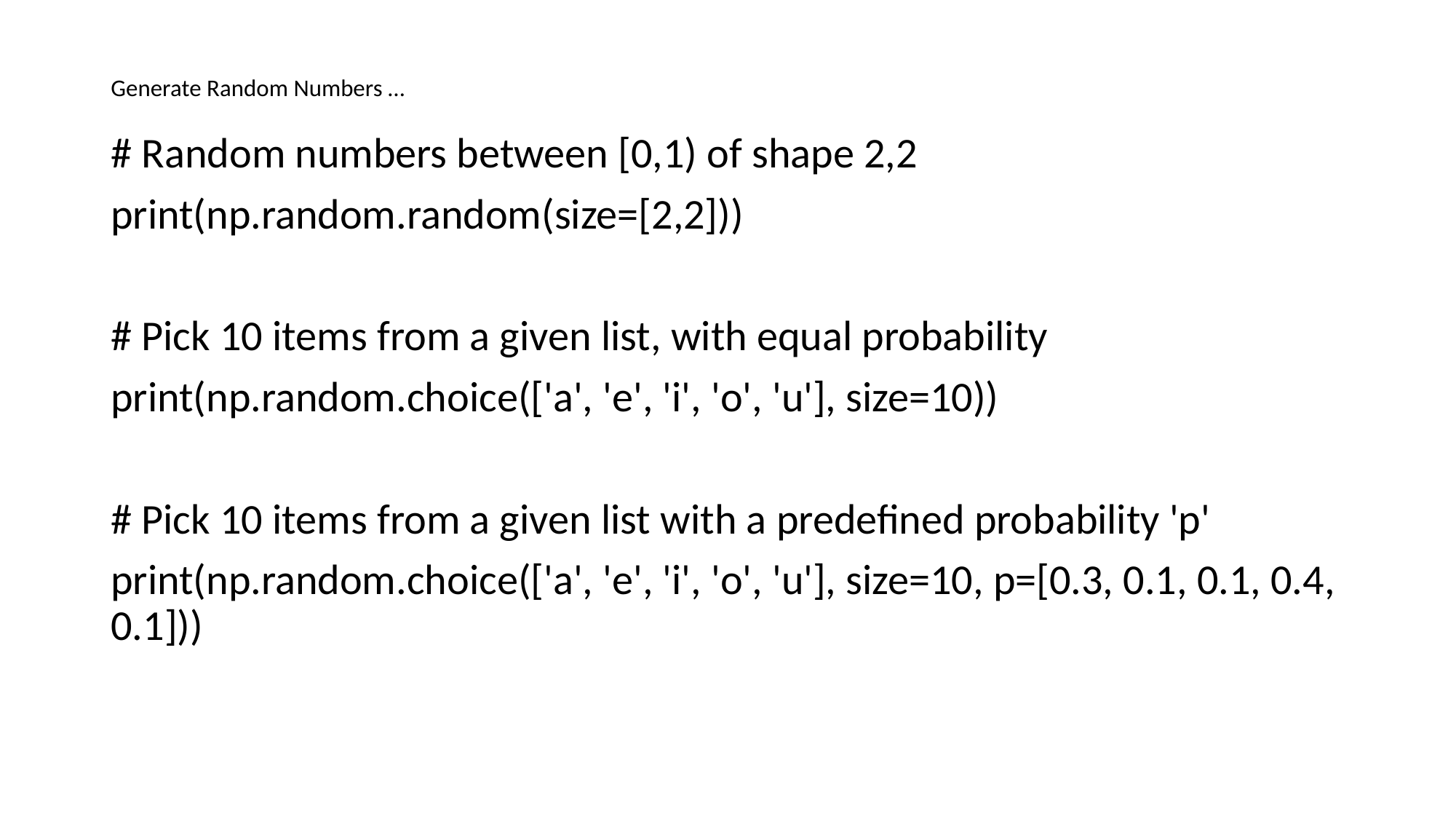

# Generate Random Numbers …
# Random numbers between [0,1) of shape 2,2
print(np.random.random(size=[2,2]))

# Pick 10 items from a given list, with equal probability
print(np.random.choice(['a', 'e', 'i', 'o', 'u'], size=10))

# Pick 10 items from a given list with a predefined probability 'p'
print(np.random.choice(['a', 'e', 'i', 'o', 'u'], size=10, p=[0.3, 0.1, 0.1, 0.4, 0.1]))